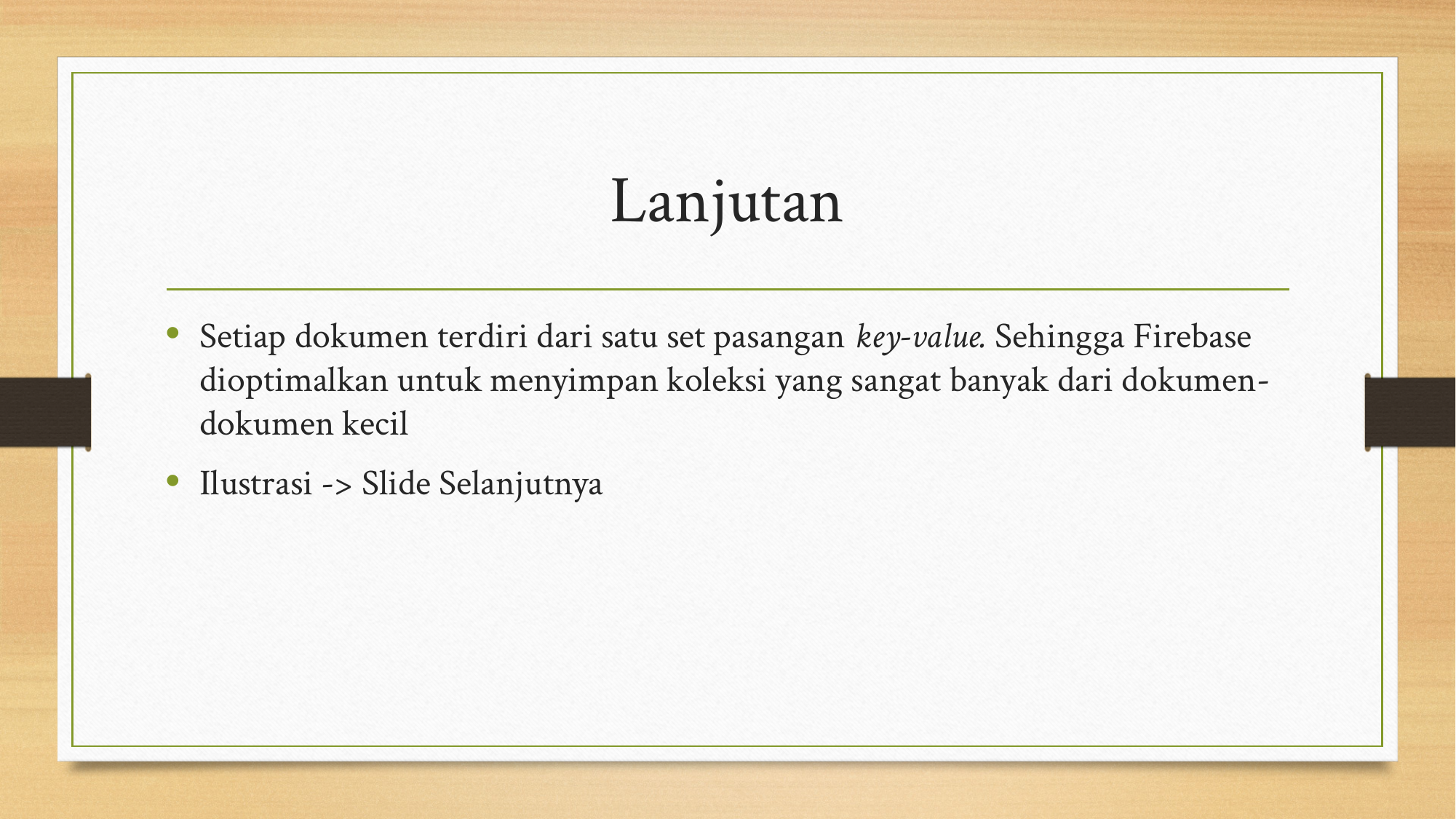

# Lanjutan
Setiap dokumen terdiri dari satu set pasangan key-value. Sehingga Firebase dioptimalkan untuk menyimpan koleksi yang sangat banyak dari dokumen-dokumen kecil
Ilustrasi -> Slide Selanjutnya